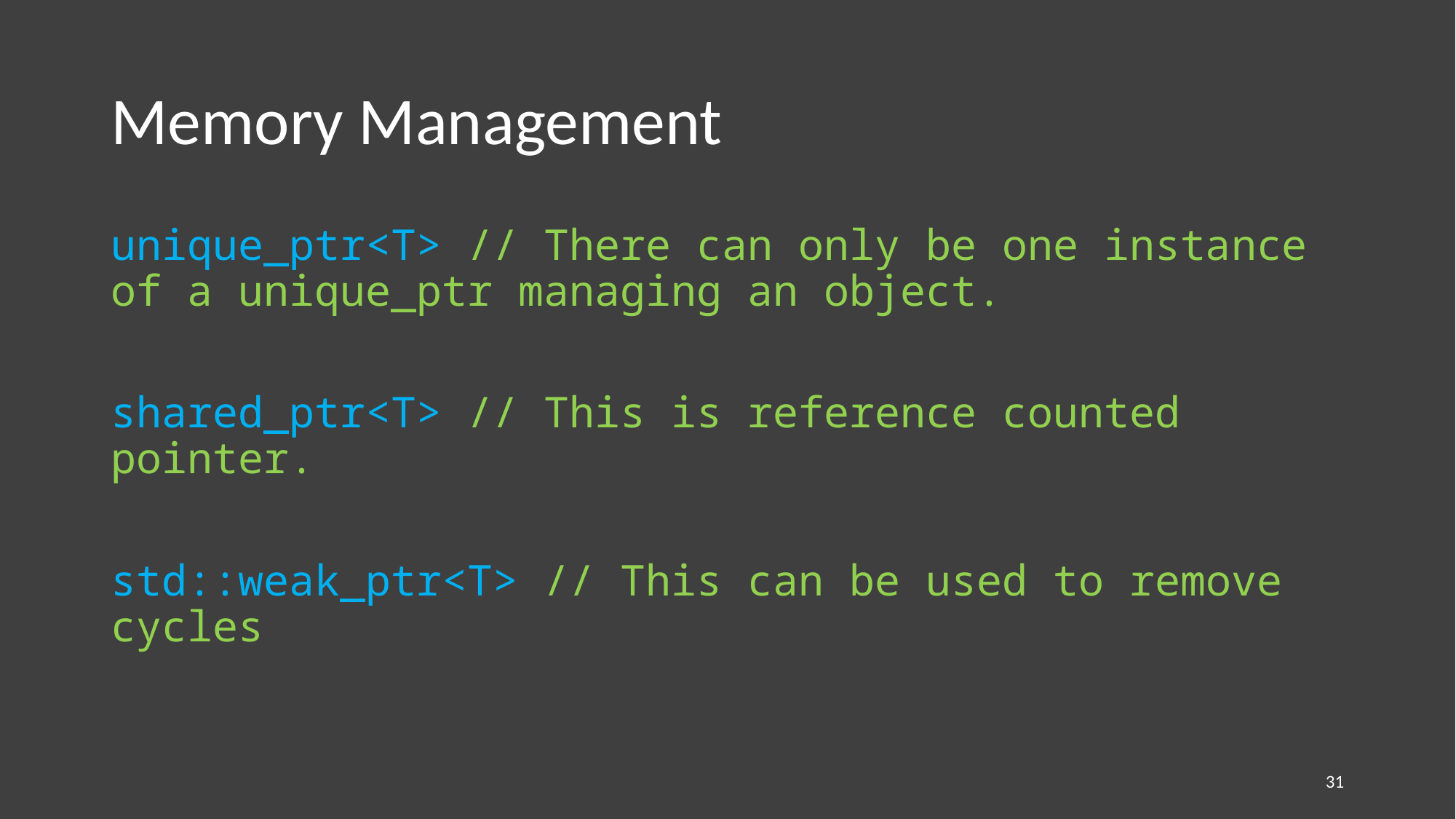

# Memory Management
unique_ptr<T> // There can only be one instance of a unique_ptr managing an object.

shared_ptr<T> // This is reference counted pointer.

std::weak_ptr<T> // This can be used to remove cycles
31